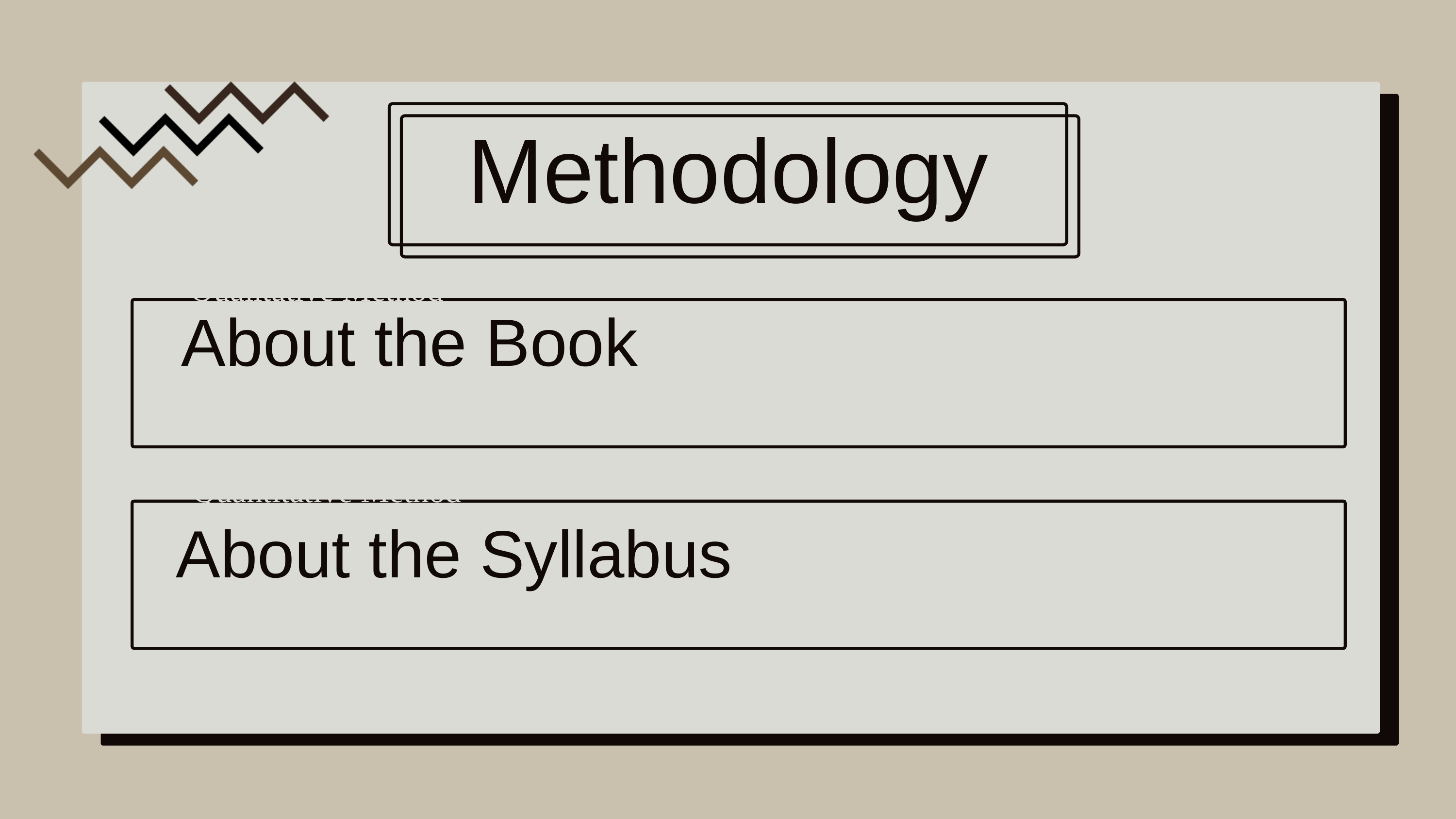

Methodology
Qualitative Method

About the Book
Quantitative Method

About the Syllabus